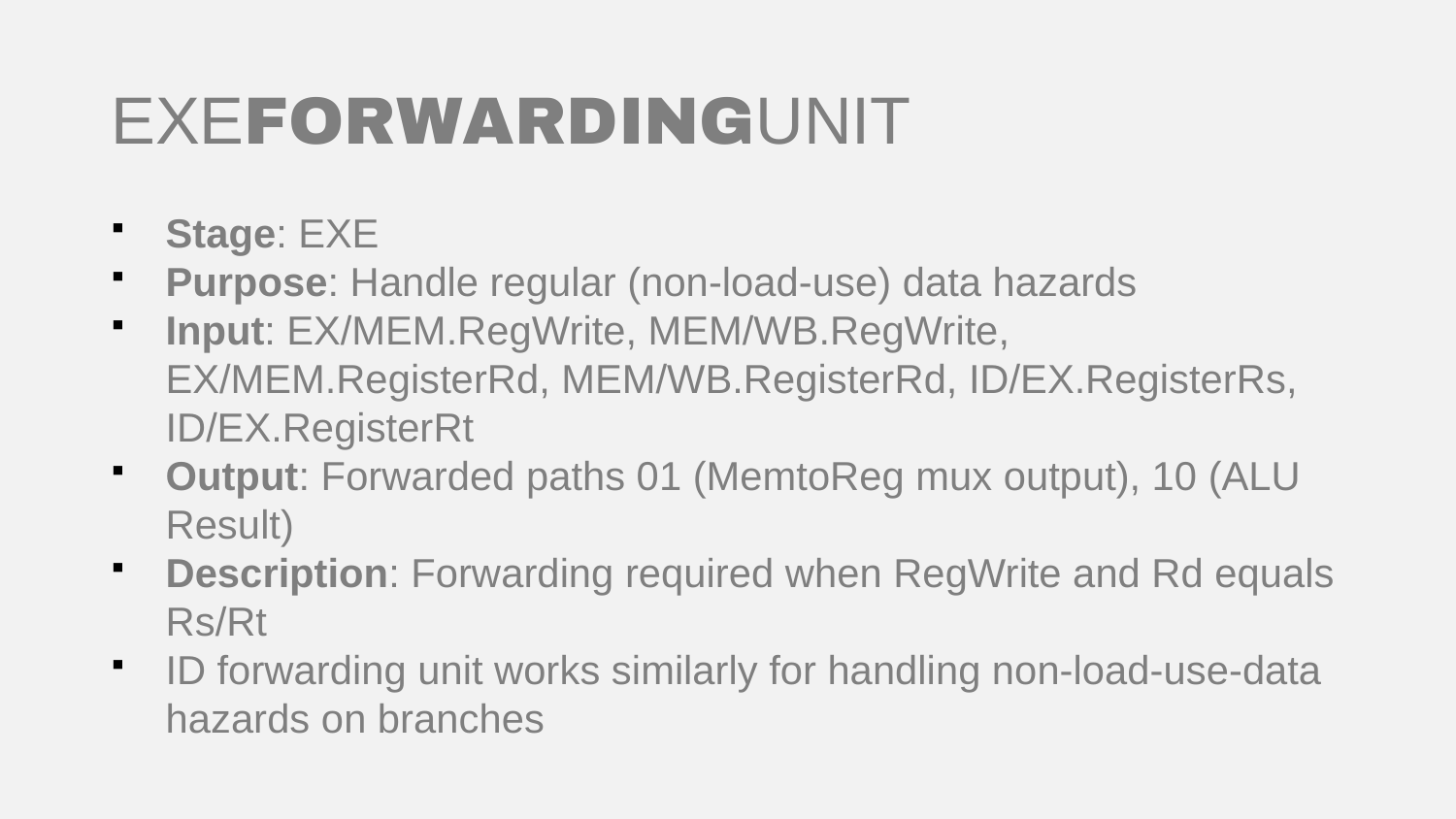

# EXEFORWARDINGUNIT
Stage: EXE
Purpose: Handle regular (non-load-use) data hazards
Input: EX/MEM.RegWrite, MEM/WB.RegWrite, EX/MEM.RegisterRd, MEM/WB.RegisterRd, ID/EX.RegisterRs, ID/EX.RegisterRt
Output: Forwarded paths 01 (MemtoReg mux output), 10 (ALU Result)
Description: Forwarding required when RegWrite and Rd equals Rs/Rt
ID forwarding unit works similarly for handling non-load-use-data hazards on branches